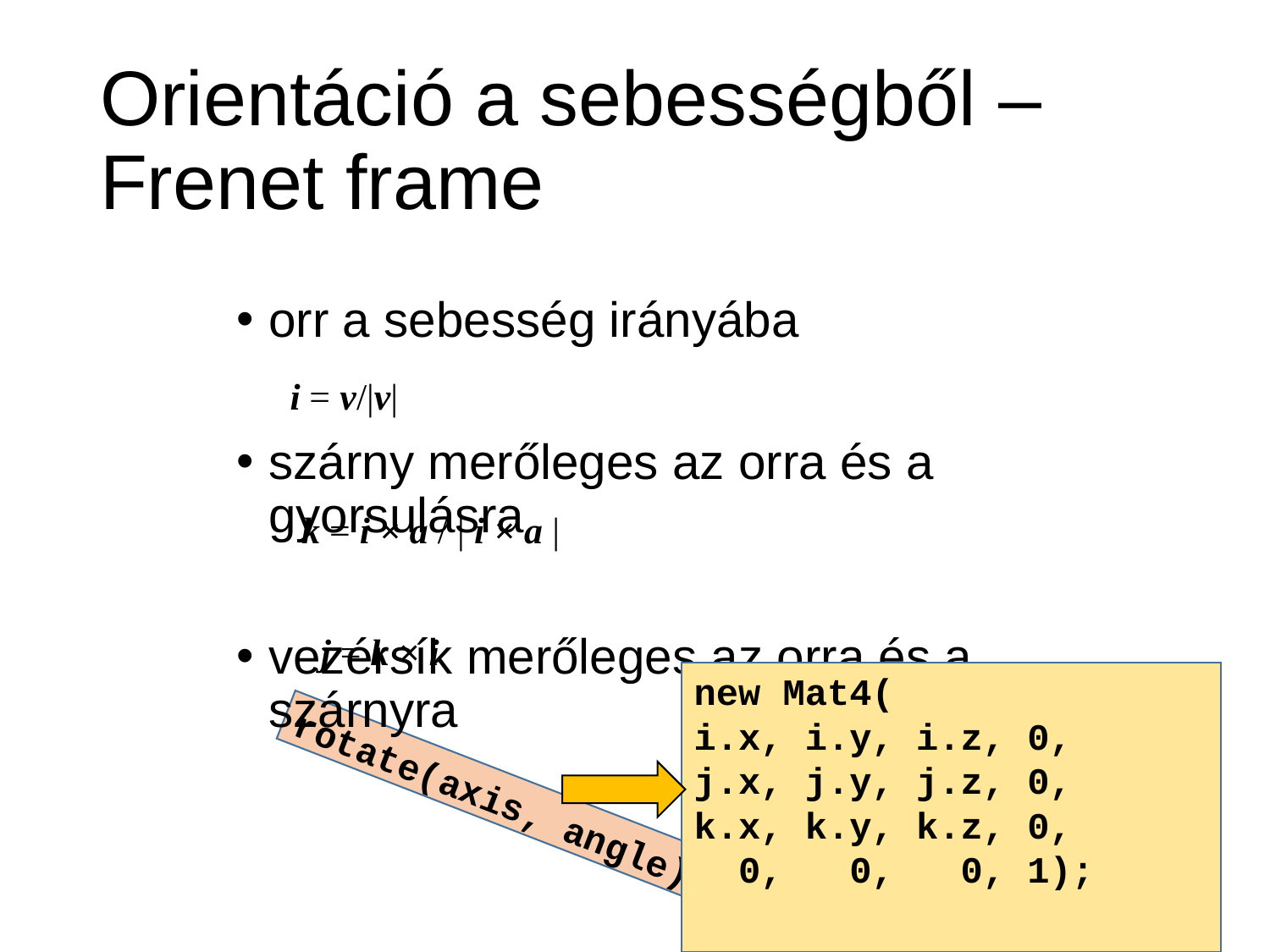

# Orientáció a sebességből – Frenet frame
orr a sebesség irányába

szárny merőleges az orra és a gyorsulásra

vezérsík merőleges az orra és a szárnyra

i = v/|v|
k = i × a / | i × a |
j = k × i
new Mat4(
i.x, i.y, i.z, 0,
j.x, j.y, j.z, 0,
k.x, k.y, k.z, 0,
  0,   0,   0, 1);

rotate(axis, angle);